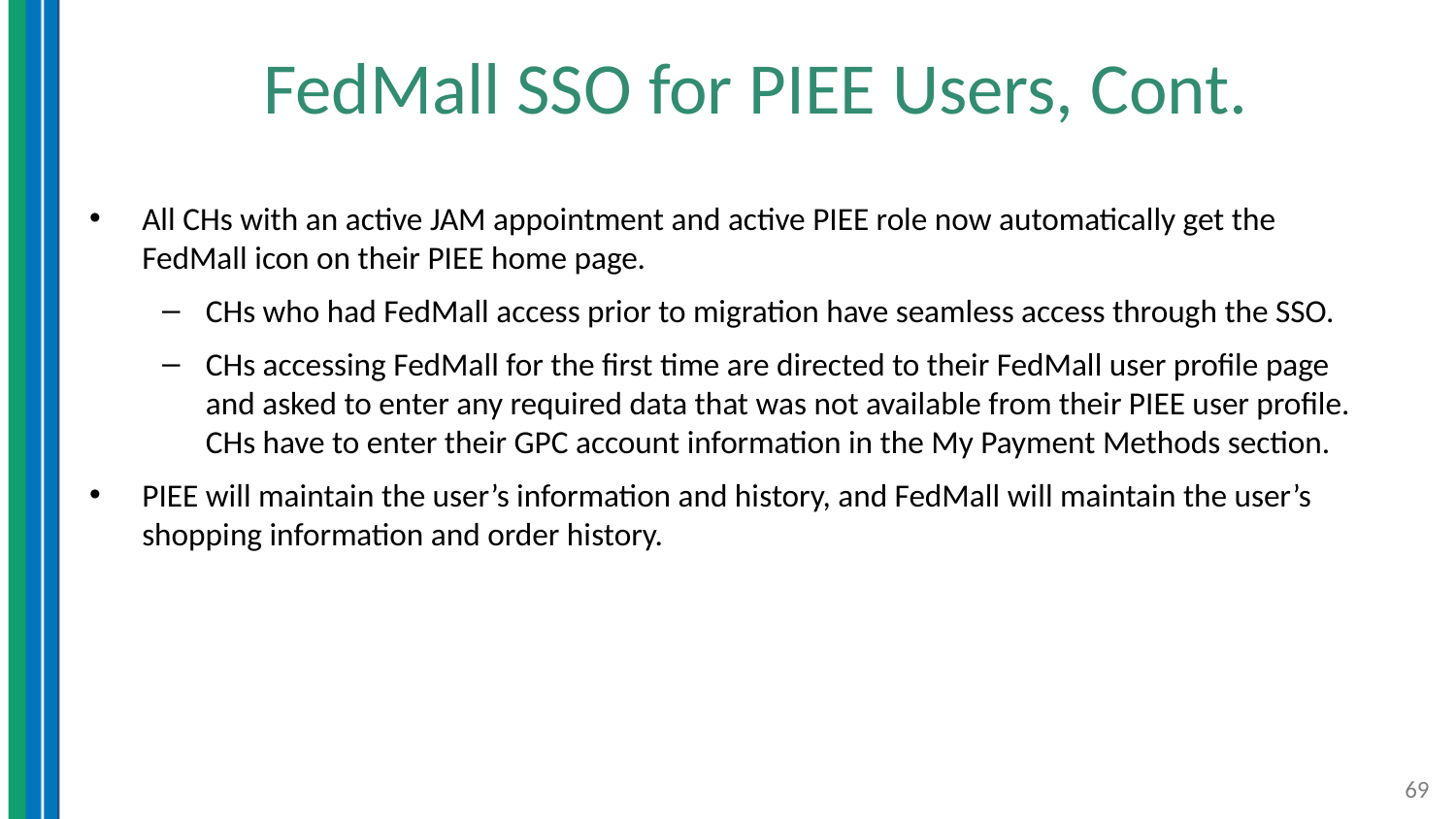

# FedMall SSO for PIEE Users, Cont.
All CHs with an active JAM appointment and active PIEE role now automatically get the FedMall icon on their PIEE home page.
CHs who had FedMall access prior to migration have seamless access through the SSO.
CHs accessing FedMall for the first time are directed to their FedMall user profile page and asked to enter any required data that was not available from their PIEE user profile.  CHs have to enter their GPC account information in the My Payment Methods section.
PIEE will maintain the user’s information and history, and FedMall will maintain the user’s shopping information and order history.